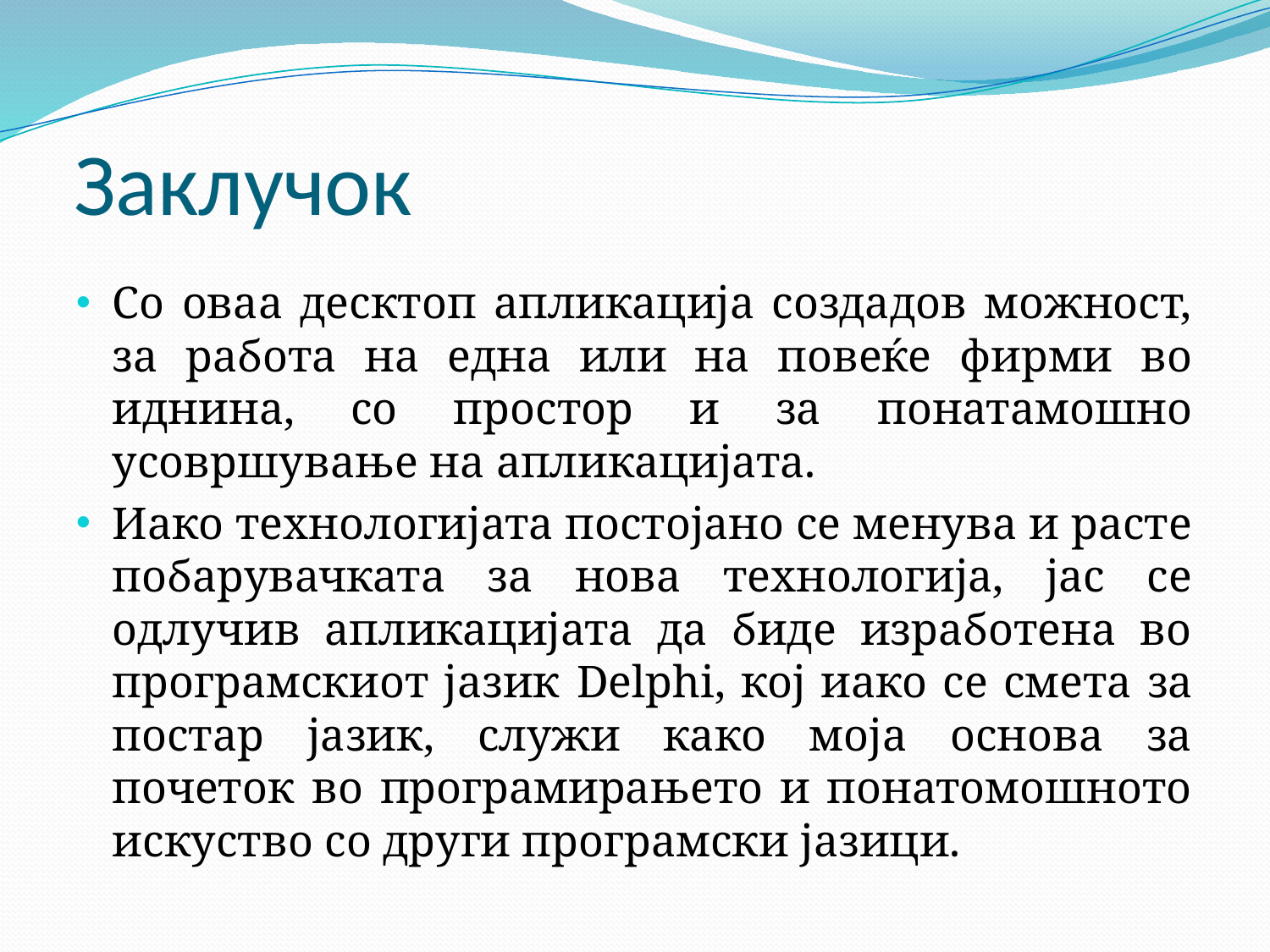

# Заклучок
Со оваа десктоп апликација создадов можност, за работа на една или на повеќе фирми во иднина, со простор и за понатамошно усовршување на апликацијата.
Иако технологијата постојано се менува и расте побарувачката за нова технологија, јас се одлучив апликацијата да биде изработена во програмскиот јазик Delphi, кој иако се смета за постар јазик, служи како моја основа за почеток во програмирањето и понатомошното искуство со други програмски јазици.